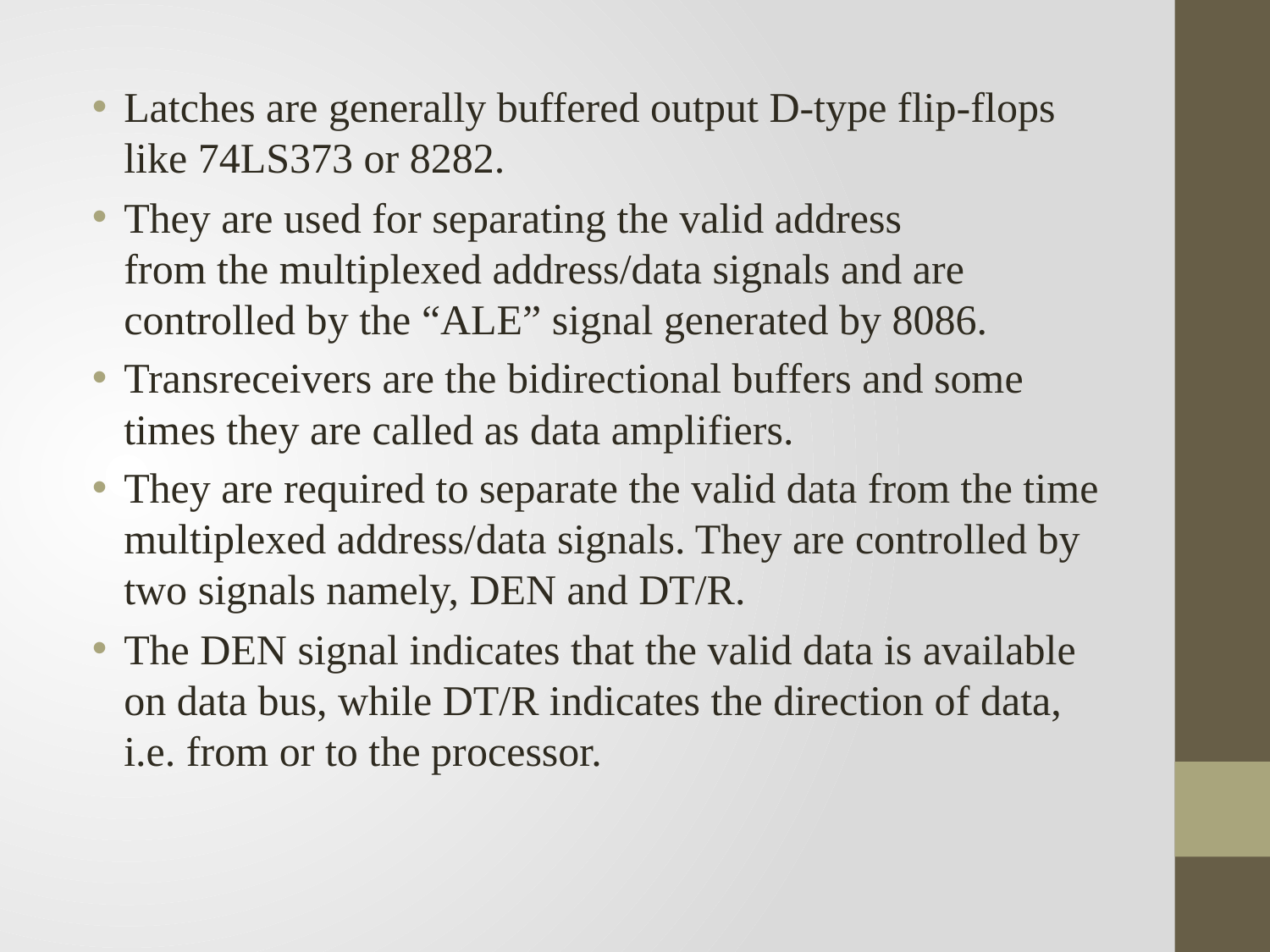

Latches are generally buffered output D-type flip-flops like 74LS373 or 8282.
They are used for separating the valid address
from the multiplexed address/data signals and are controlled by the “ALE” signal generated by 8086.
Transreceivers are the bidirectional buffers and some times they are called as data amplifiers.
They are required to separate the valid data from the time multiplexed address/data signals. They are controlled by
two signals namely, DEN and DT/R.
The DEN signal indicates that the valid data is available on data bus, while DT/R indicates the direction of data, i.e. from or to the processor.